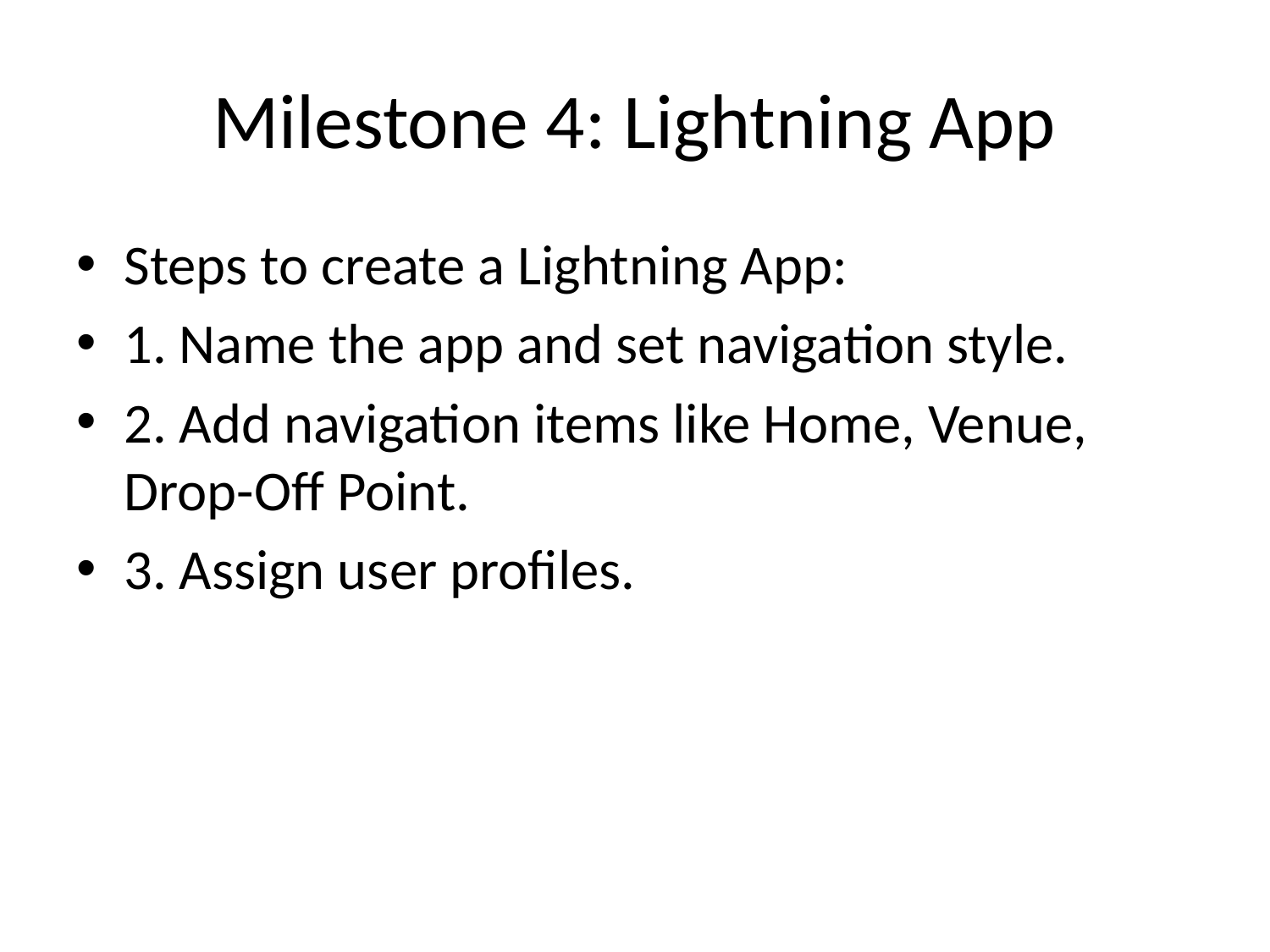

# Milestone 4: Lightning App
Steps to create a Lightning App:
1. Name the app and set navigation style.
2. Add navigation items like Home, Venue, Drop-Off Point.
3. Assign user profiles.